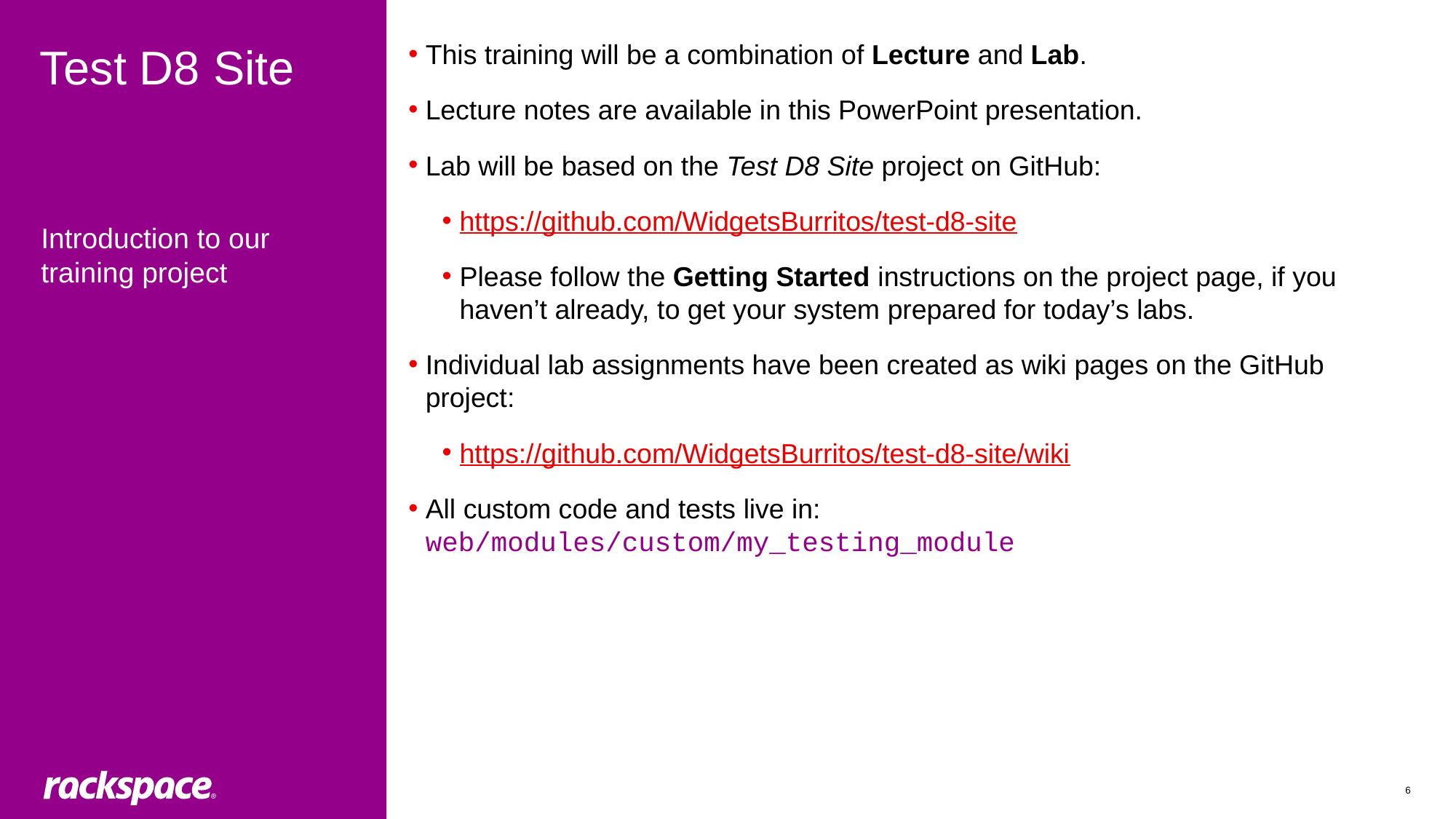

# Test D8 Site
This training will be a combination of Lecture and Lab.
Lecture notes are available in this PowerPoint presentation.
Lab will be based on the Test D8 Site project on GitHub:
https://github.com/WidgetsBurritos/test-d8-site
Please follow the Getting Started instructions on the project page, if you haven’t already, to get your system prepared for today’s labs.
Individual lab assignments have been created as wiki pages on the GitHub project:
https://github.com/WidgetsBurritos/test-d8-site/wiki
All custom code and tests live in: web/modules/custom/my_testing_module
Introduction to our training project
6